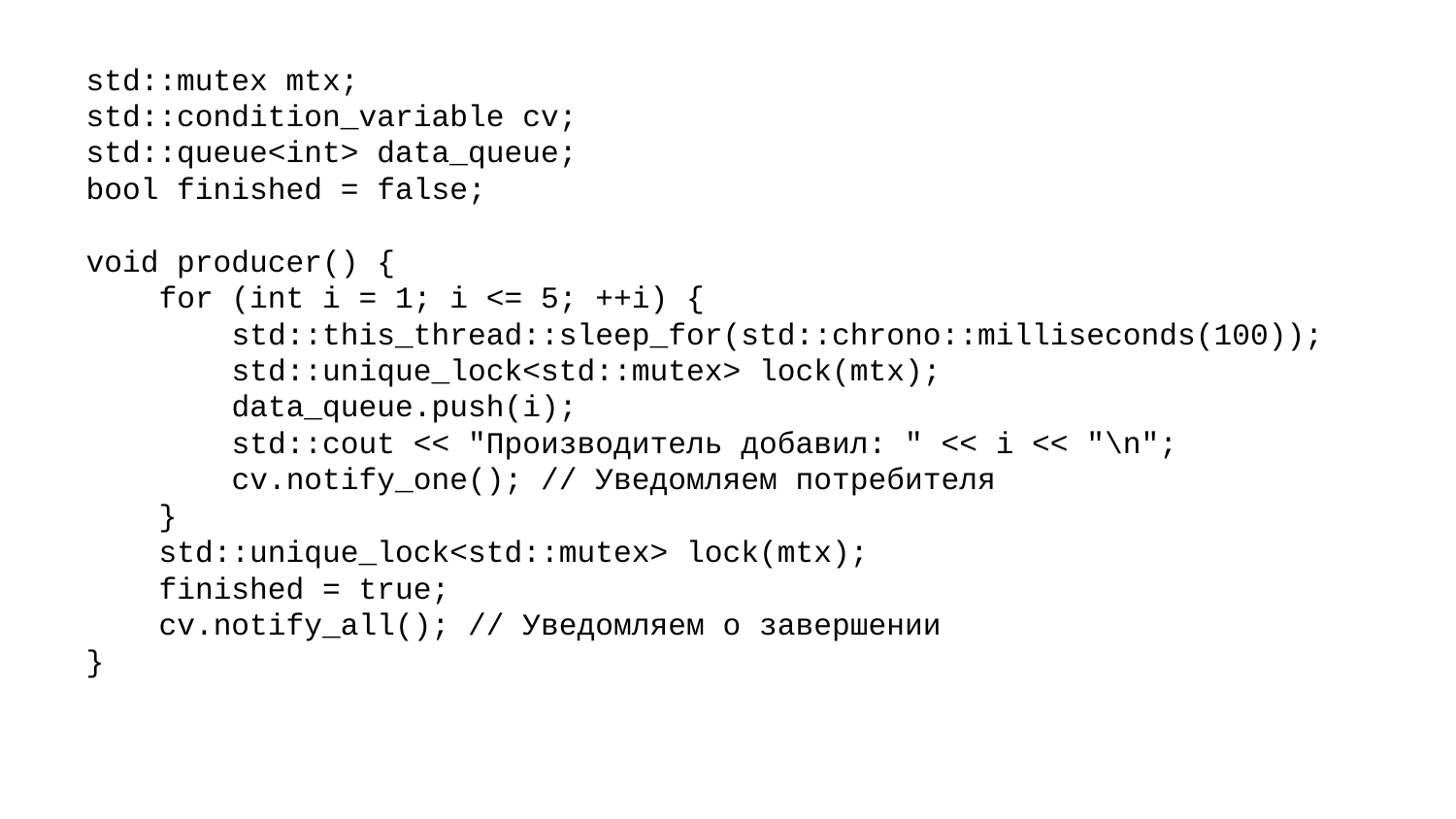

std::mutex mtx;
std::condition_variable cv;
std::queue<int> data_queue;
bool finished = false;

void producer() {
    for (int i = 1; i <= 5; ++i) {
        std::this_thread::sleep_for(std::chrono::milliseconds(100));
        std::unique_lock<std::mutex> lock(mtx);
        data_queue.push(i);
        std::cout << "Производитель добавил: " << i << "\n";
        cv.notify_one(); // Уведомляем потребителя
    }
    std::unique_lock<std::mutex> lock(mtx);
    finished = true;
    cv.notify_all(); // Уведомляем о завершении
}